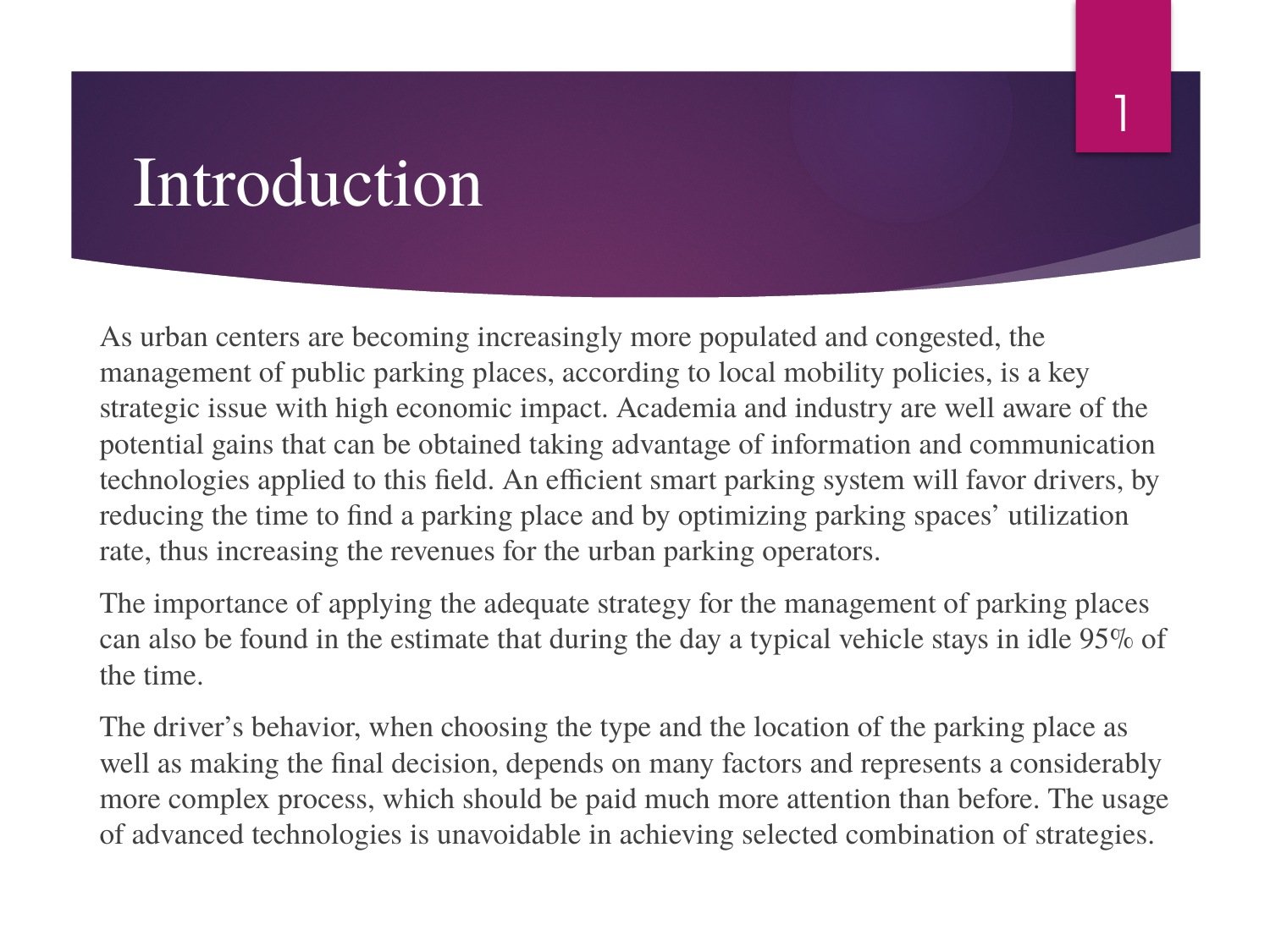

1
# Introduction
As urban centers are becoming increasingly more populated and congested, the management of public parking places, according to local mobility policies, is a key strategic issue with high economic impact. Academia and industry are well aware of the potential gains that can be obtained taking advantage of information and communication technologies applied to this field. An efficient smart parking system will favor drivers, by reducing the time to find a parking place and by optimizing parking spaces’ utilization rate, thus increasing the revenues for the urban parking operators.
The importance of applying the adequate strategy for the management of parking places can also be found in the estimate that during the day a typical vehicle stays in idle 95% of the time.
The driver’s behavior, when choosing the type and the location of the parking place as well as making the final decision, depends on many factors and represents a considerably more complex process, which should be paid much more attention than before. The usage of advanced technologies is unavoidable in achieving selected combination of strategies.